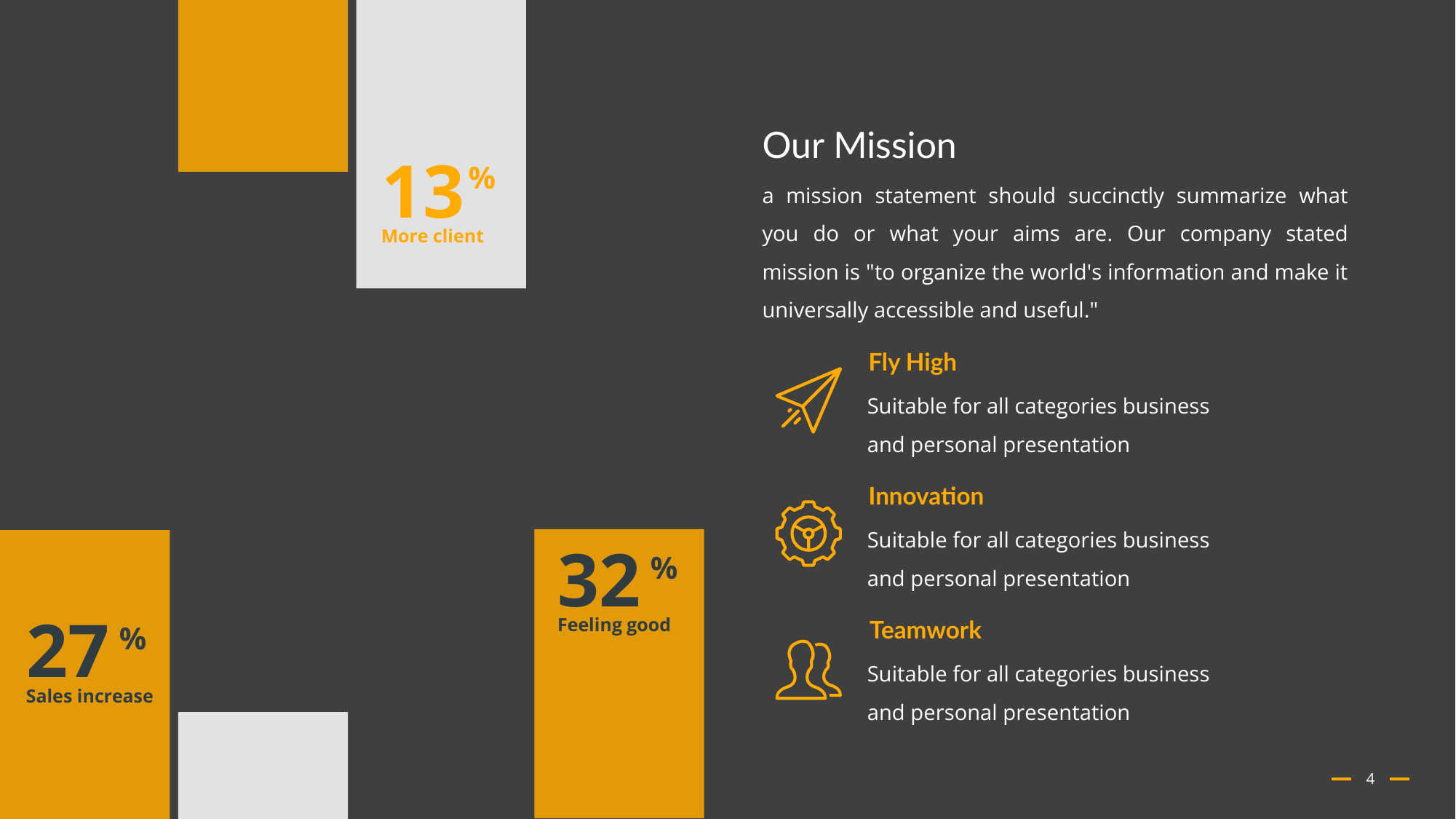

Our Mission
13
%
a mission statement should succinctly summarize what you do or what your aims are. Our company stated mission is "to organize the world's information and make it universally accessible and useful."
More client
Fly High

Suitable for all categories business and personal presentation
Innovation

Suitable for all categories business and personal presentation
32

%
27
Feeling good
Teamwork
%

Suitable for all categories business and personal presentation
Sales increase

4